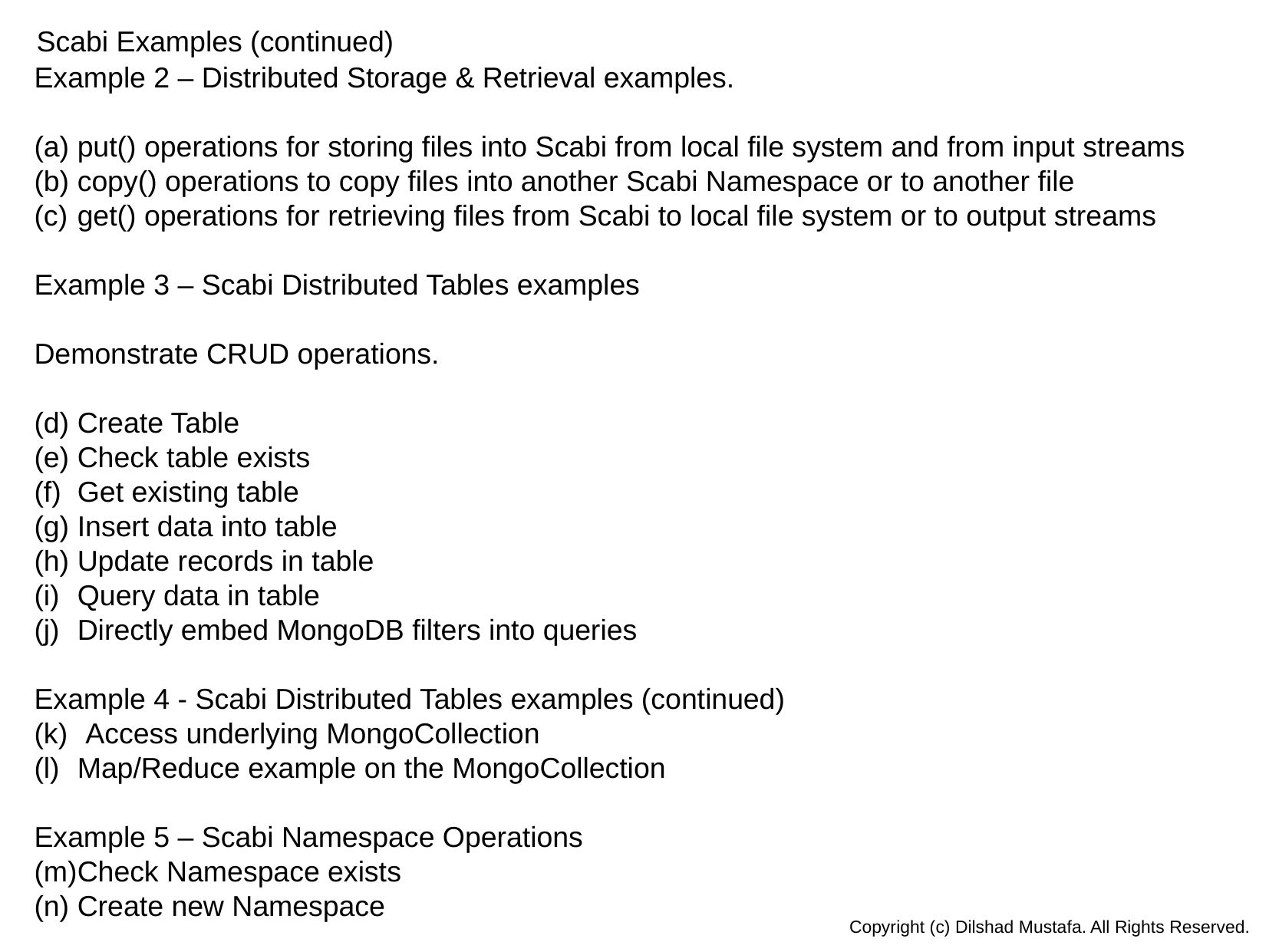

Scabi Examples (continued)
Example 2 – Distributed Storage & Retrieval examples.

put() operations for storing files into Scabi from local file system and from input streams
copy() operations to copy files into another Scabi Namespace or to another file
get() operations for retrieving files from Scabi to local file system or to output streams

Example 3 – Scabi Distributed Tables examples

Demonstrate CRUD operations.

Create Table
Check table exists
Get existing table
Insert data into table
Update records in table
Query data in table
Directly embed MongoDB filters into queries

Example 4 - Scabi Distributed Tables examples (continued)
 Access underlying MongoCollection
Map/Reduce example on the MongoCollection

Example 5 – Scabi Namespace Operations
Check Namespace exists
Create new Namespace

Copyright (c) Dilshad Mustafa. All Rights Reserved.